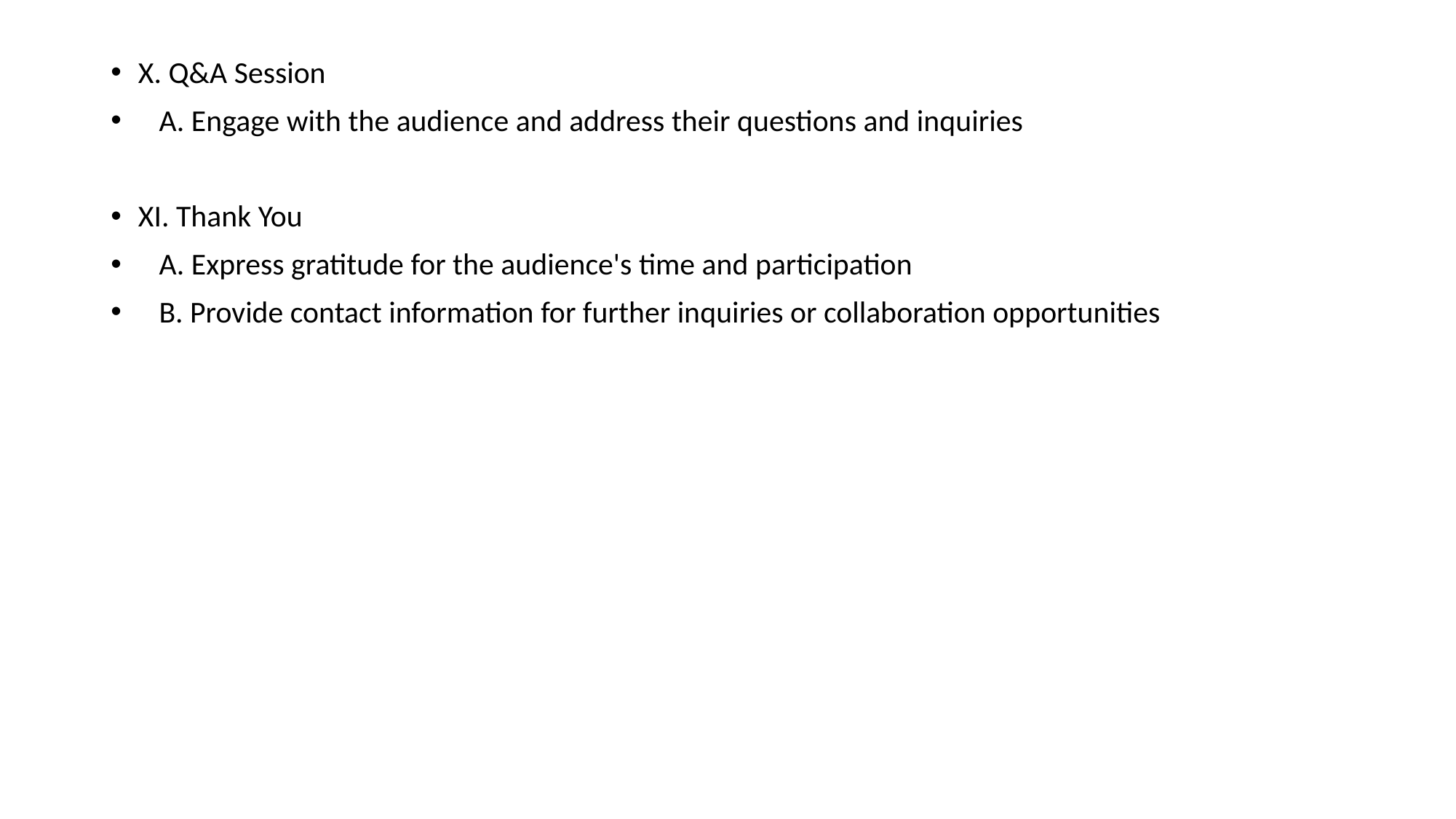

X. Q&A Session
   A. Engage with the audience and address their questions and inquiries

XI. Thank You
   A. Express gratitude for the audience's time and participation
   B. Provide contact information for further inquiries or collaboration opportunities